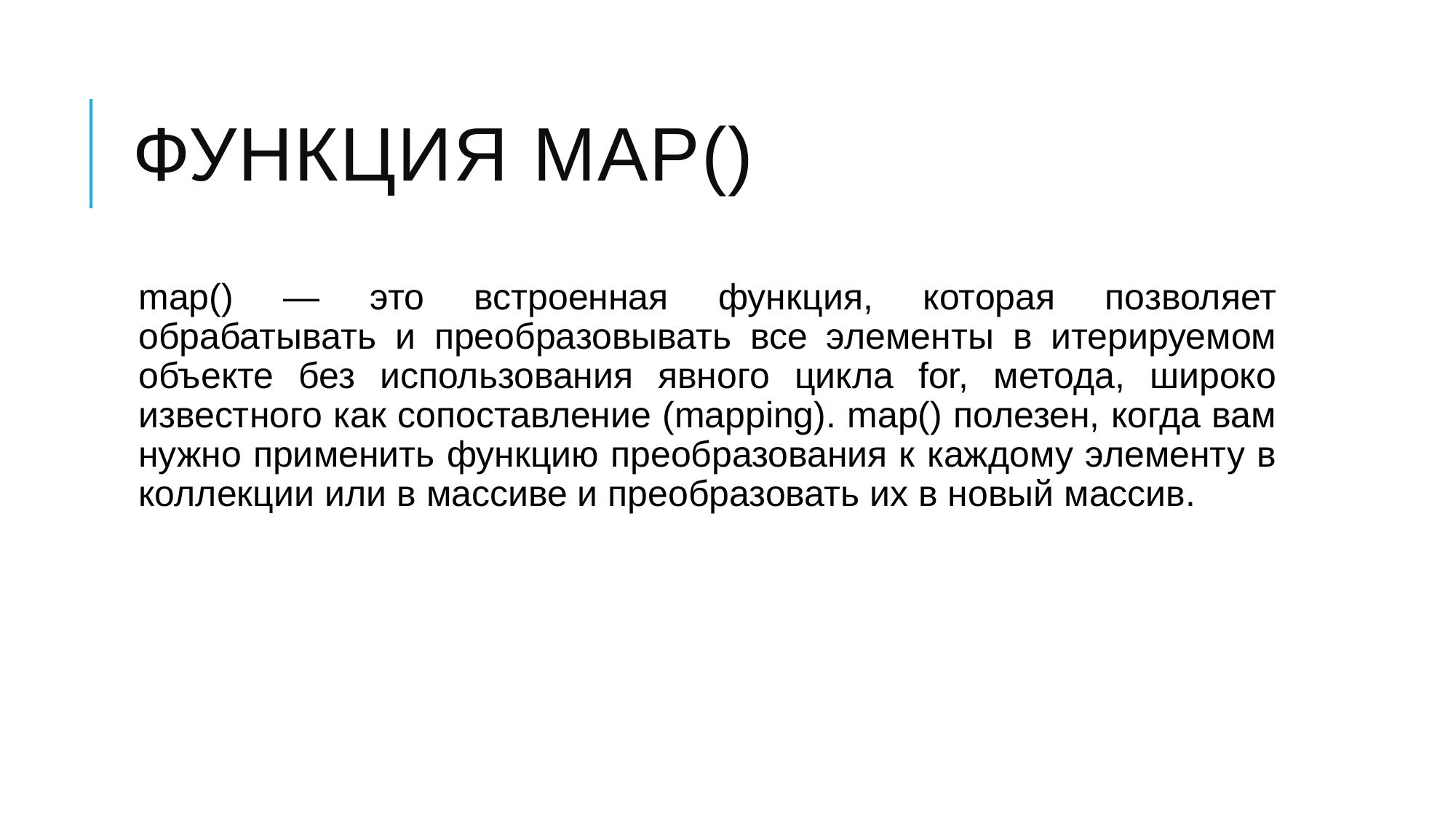

# Функция map()
map() — это встроенная функция, которая позволяет обрабатывать и преобразовывать все элементы в итерируемом объекте без использования явного цикла for, метода, широко известного как сопоставление (mapping). map() полезен, когда вам нужно применить функцию преобразования к каждому элементу в коллекции или в массиве и преобразовать их в новый массив.